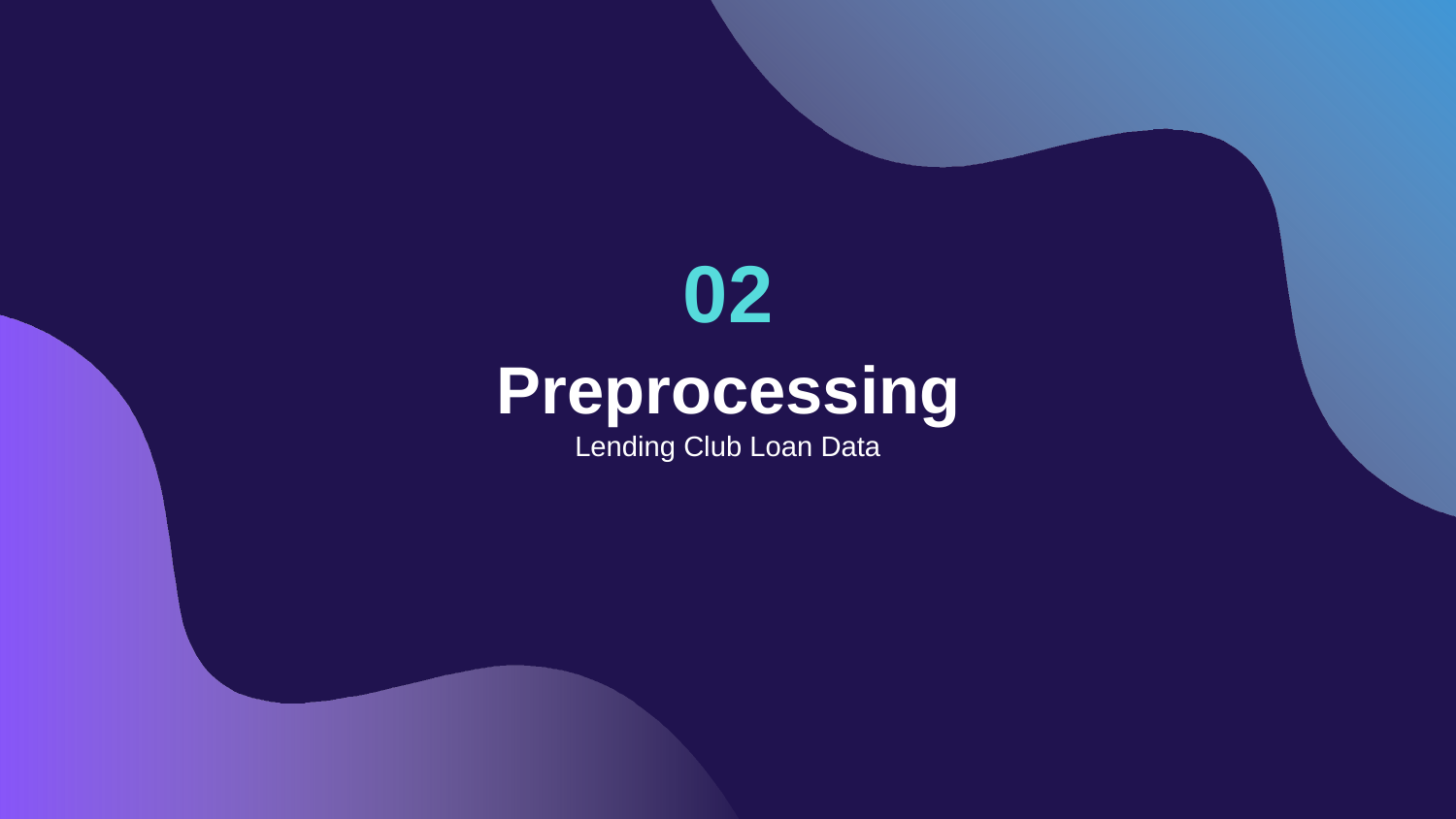

# 02
Preprocessing
Lending Club Loan Data